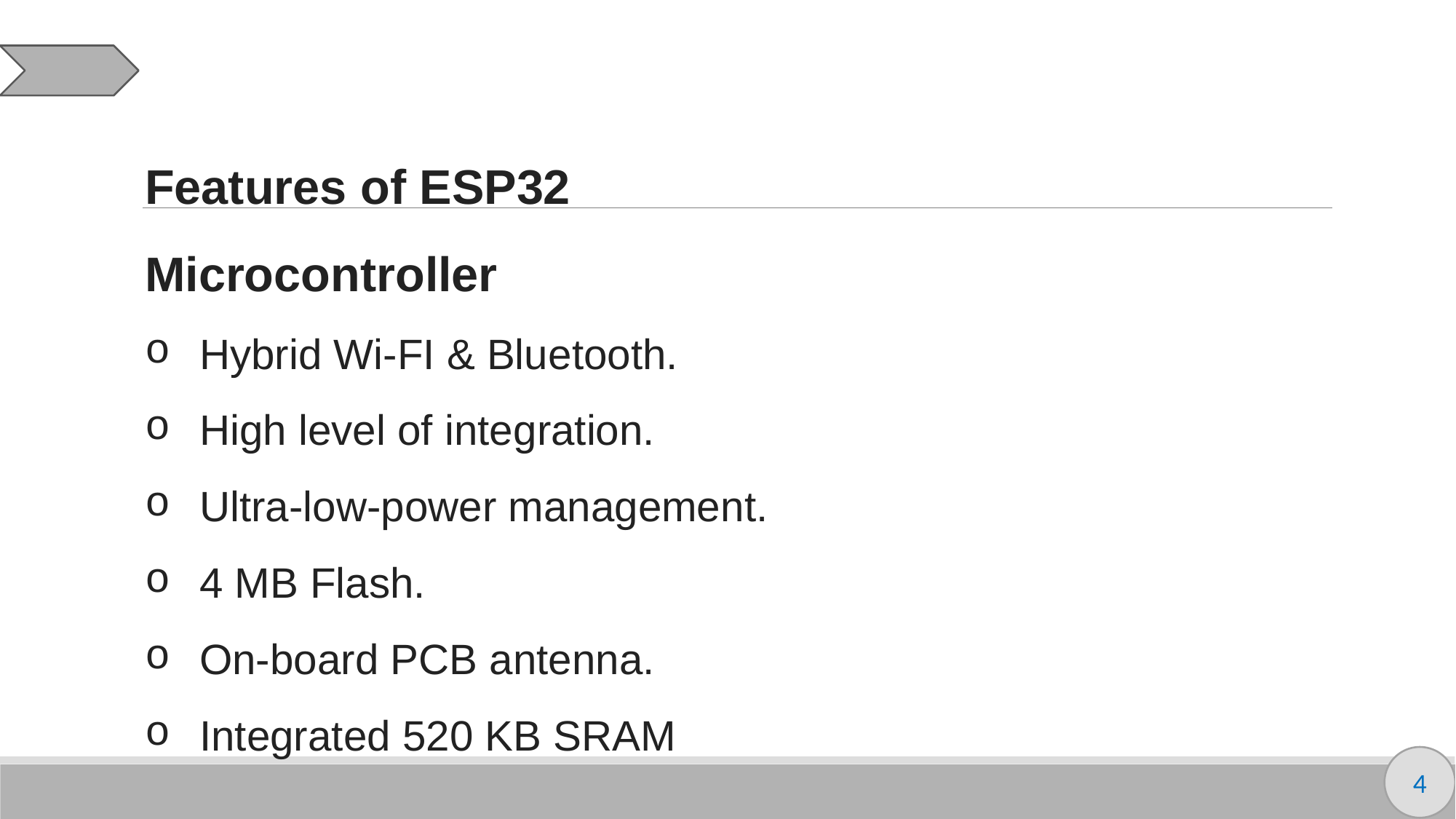

Features of ESP32 Microcontroller
Hybrid Wi-FI & Bluetooth.
High level of integration.
Ultra-low-power management.
4 MB Flash.
On-board PCB antenna.
Integrated 520 KB SRAM
4